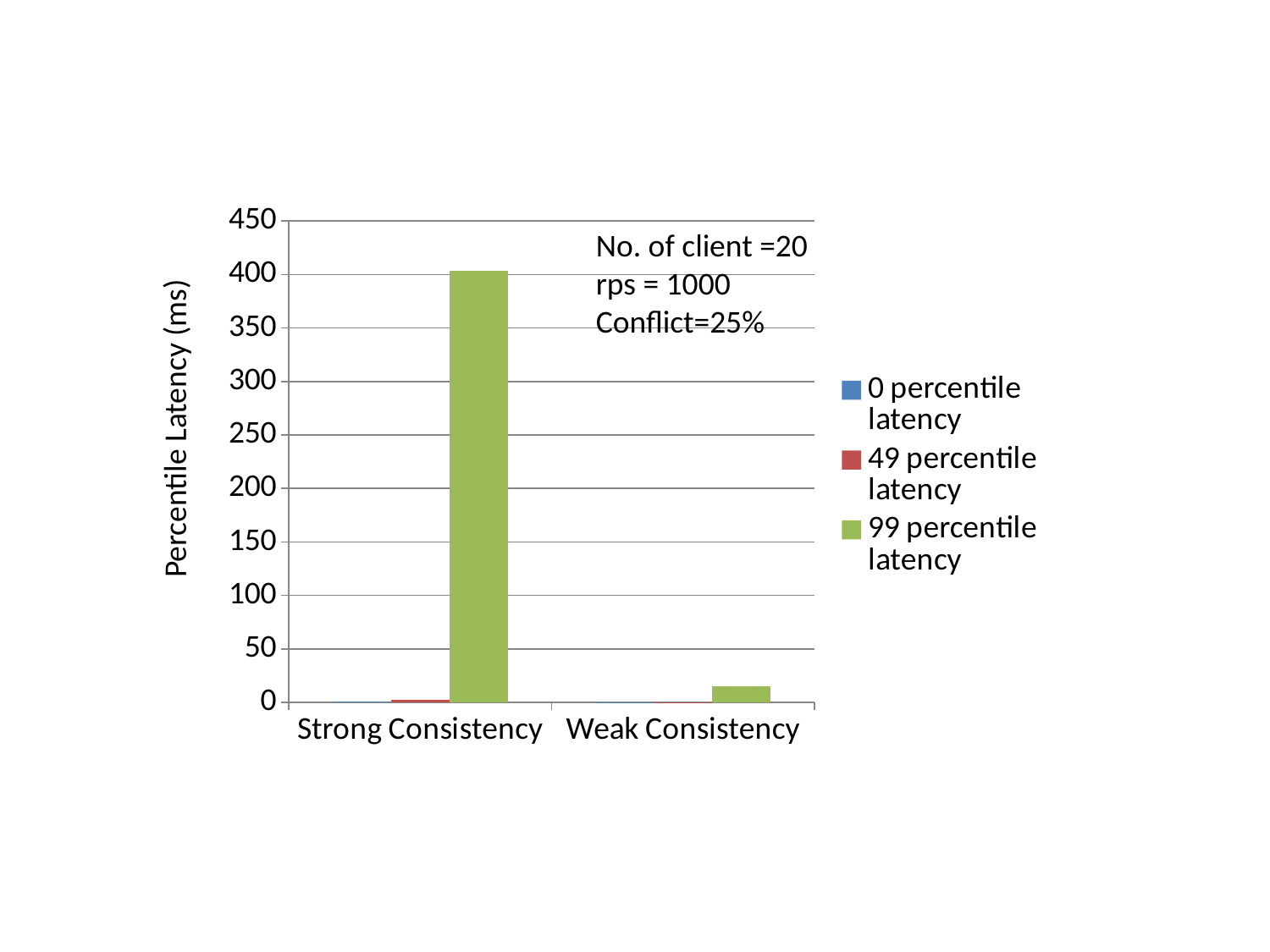

### Chart

| Category | 0 percentile latency | 49 percentile latency | 99 percentile latency |
|---|---|---|---|
| Strong Consistency | 0.651 | 2.644 | 403.524 |
| Weak Consistency | 0.268 | 0.445 | 15.042 |
No. of client =20
rps = 1000
Conflict=25%
Percentile Latency (ms)